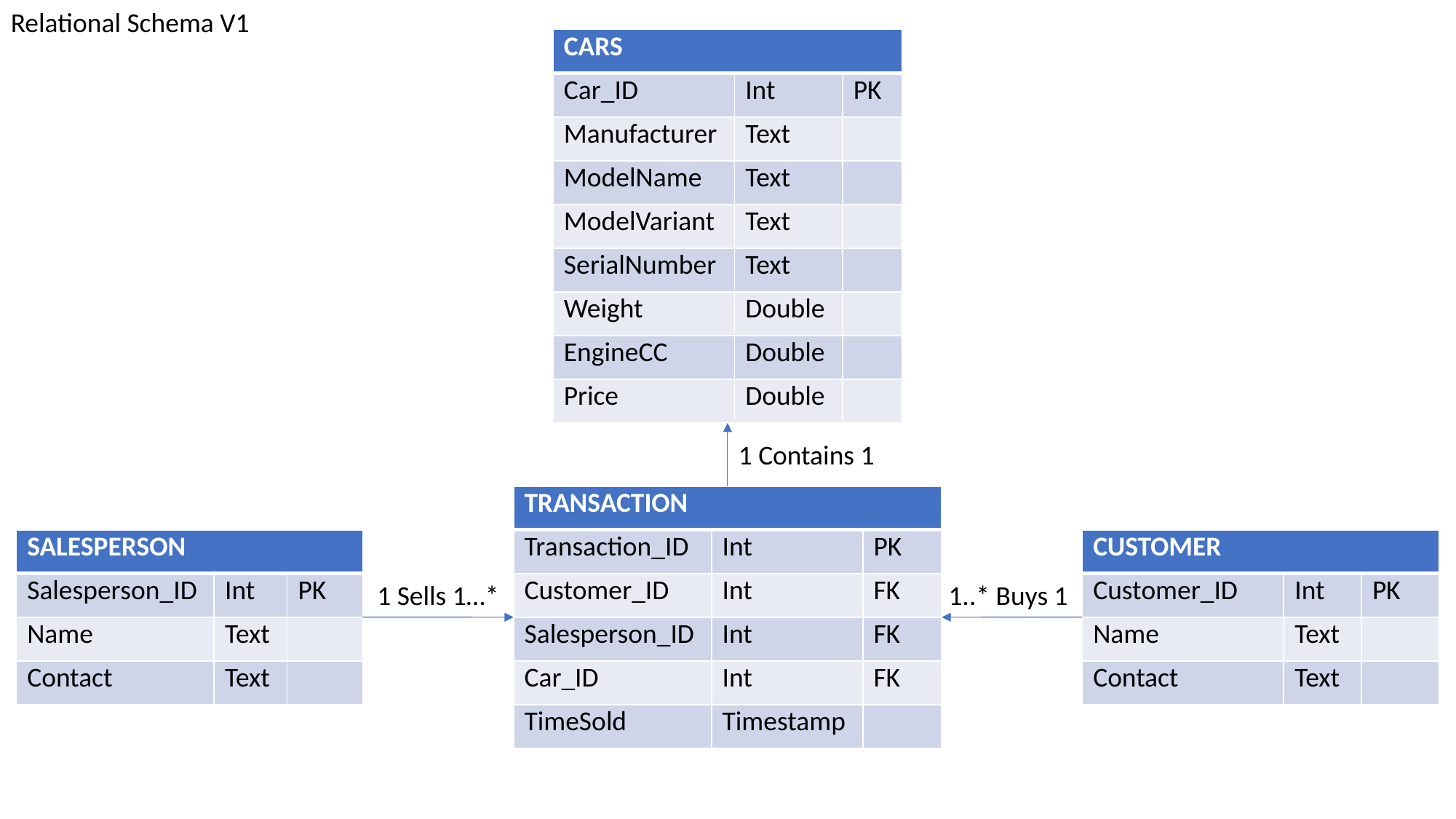

Relational Schema V1
| CARS |  |  |
| --- | --- | --- |
| Car\_ID | Int | PK |
| Manufacturer | Text |  |
| ModelName | Text |  |
| ModelVariant | Text |  |
| SerialNumber | Text |  |
| Weight | Double |  |
| EngineCC | Double |  |
| Price | Double |  |
1 Contains 1
| TRANSACTION |  |  |
| --- | --- | --- |
| Transaction\_ID | Int | PK |
| Customer\_ID | Int | FK |
| Salesperson\_ID | Int | FK |
| Car\_ID | Int | FK |
| TimeSold | Timestamp |  |
| SALESPERSON |  |  |
| --- | --- | --- |
| Salesperson\_ID | Int | PK |
| Name | Text |  |
| Contact | Text |  |
| CUSTOMER |  |  |
| --- | --- | --- |
| Customer\_ID | Int | PK |
| Name | Text |  |
| Contact | Text |  |
1 Sells 1…*
1..* Buys 1